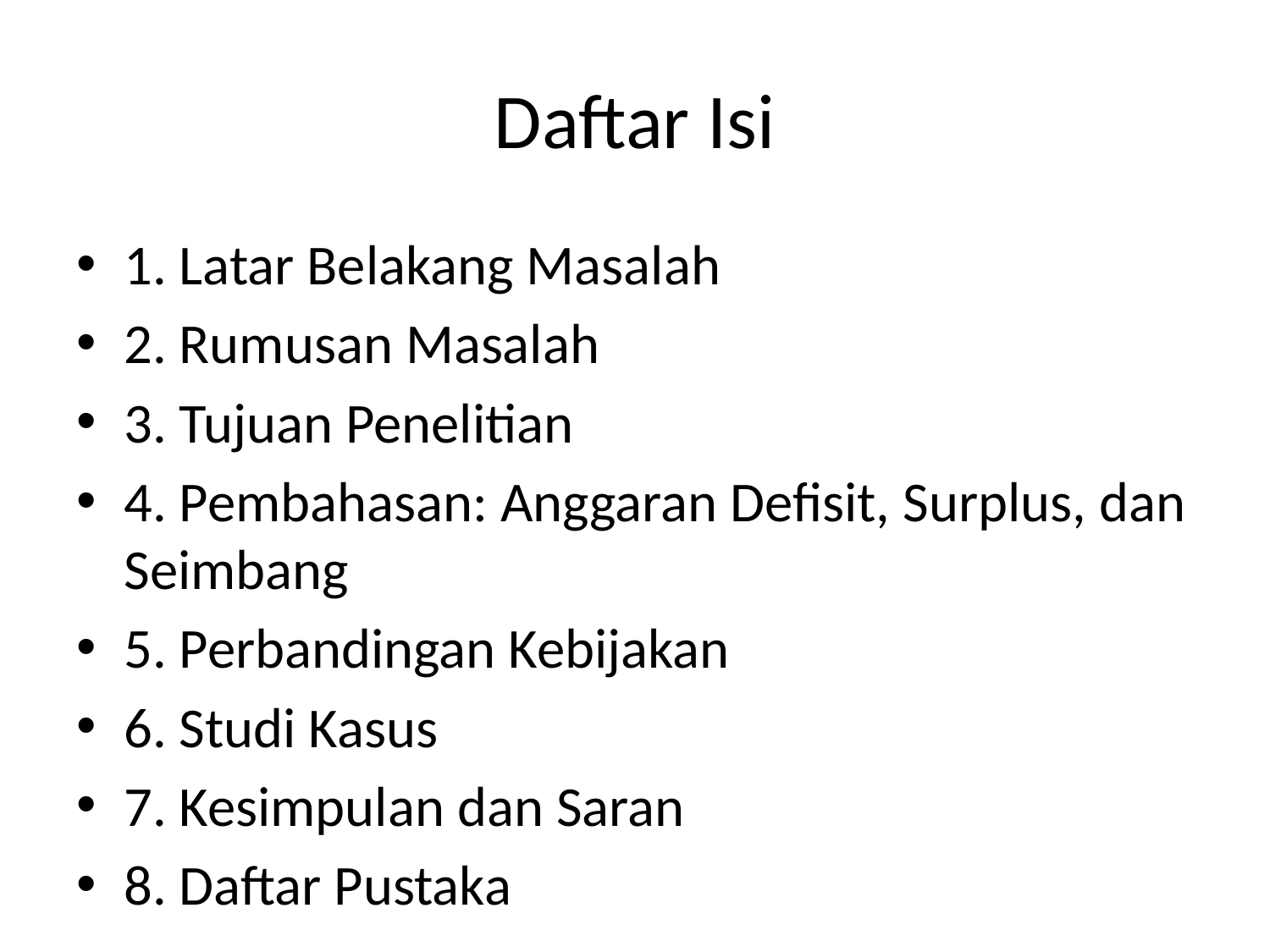

# Daftar Isi
1. Latar Belakang Masalah
2. Rumusan Masalah
3. Tujuan Penelitian
4. Pembahasan: Anggaran Defisit, Surplus, dan Seimbang
5. Perbandingan Kebijakan
6. Studi Kasus
7. Kesimpulan dan Saran
8. Daftar Pustaka